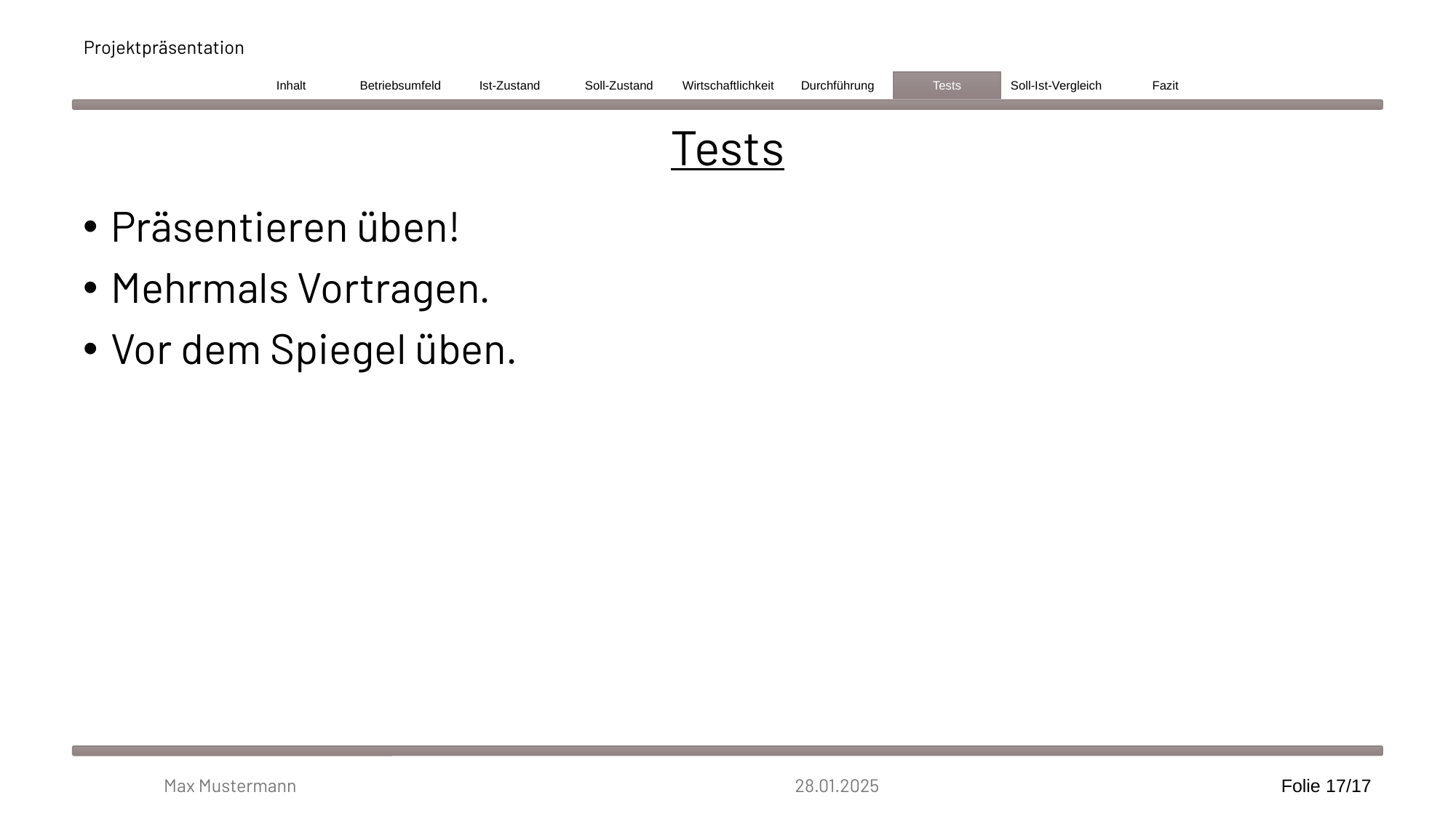

# Projektpräsentation
Inhalt
Betriebsumfeld
Ist-Zustand
Soll-Zustand
Wirtschaftlichkeit
Durchführung
Tests
Soll-Ist-Vergleich
Fazit
Tests
Präsentieren üben!
Mehrmals Vortragen.
Vor dem Spiegel üben.
Max Mustermann

28.01.2025